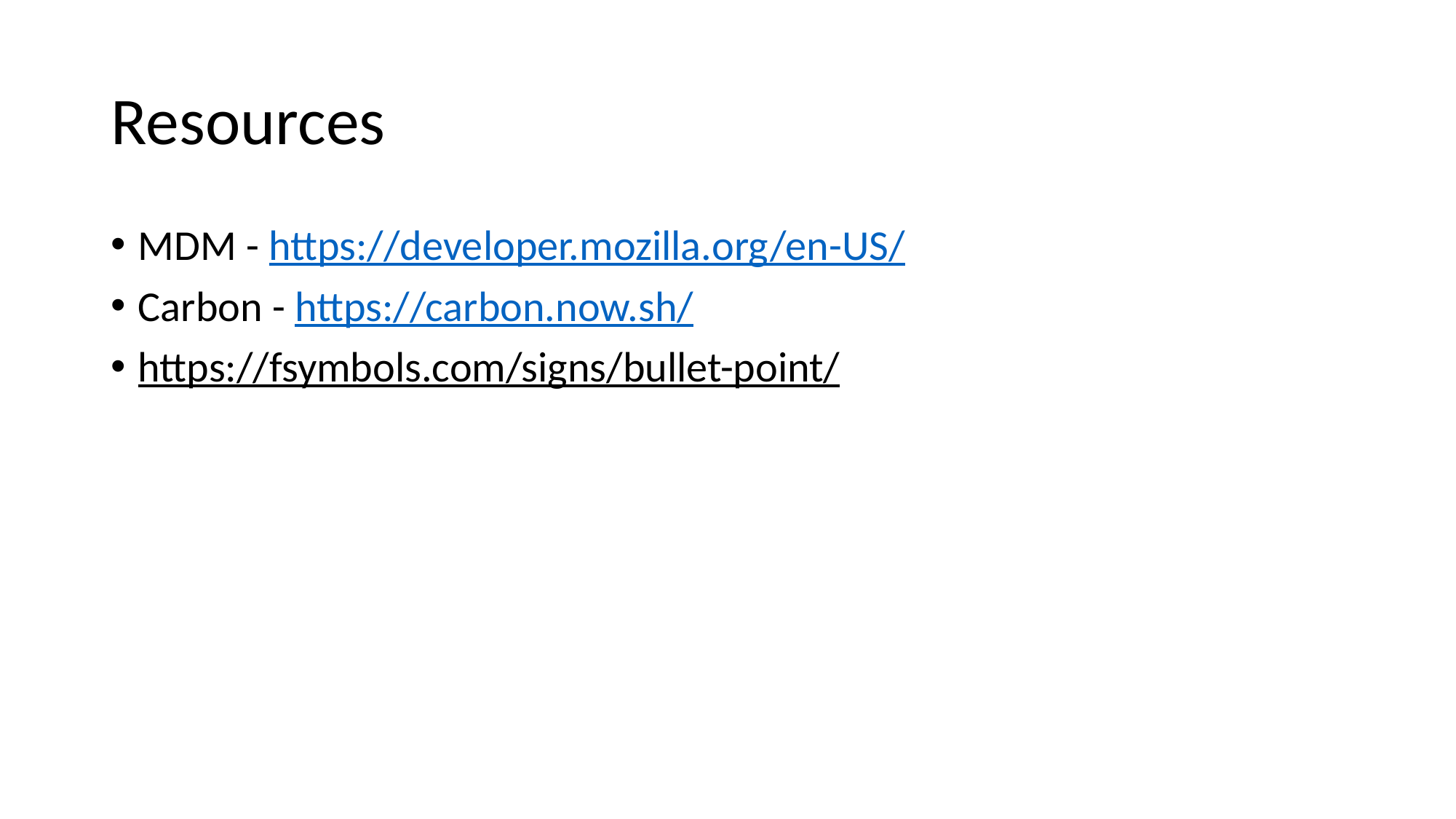

# Resources
MDM - https://developer.mozilla.org/en-US/
Carbon - https://carbon.now.sh/
https://fsymbols.com/signs/bullet-point/